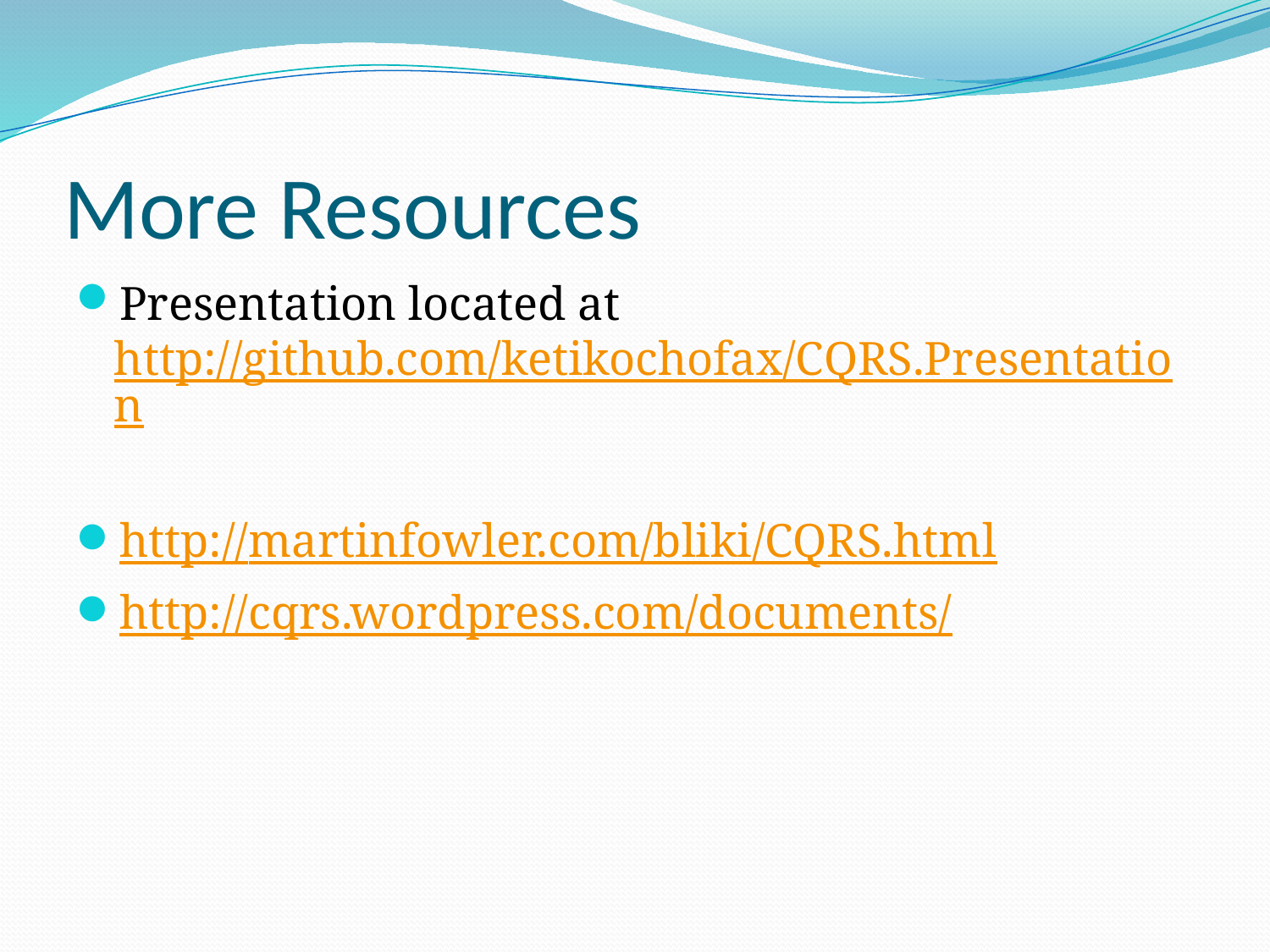

# More Resources
Presentation located at http://github.com/ketikochofax/CQRS.Presentation

http://martinfowler.com/bliki/CQRS.html
http://cqrs.wordpress.com/documents/